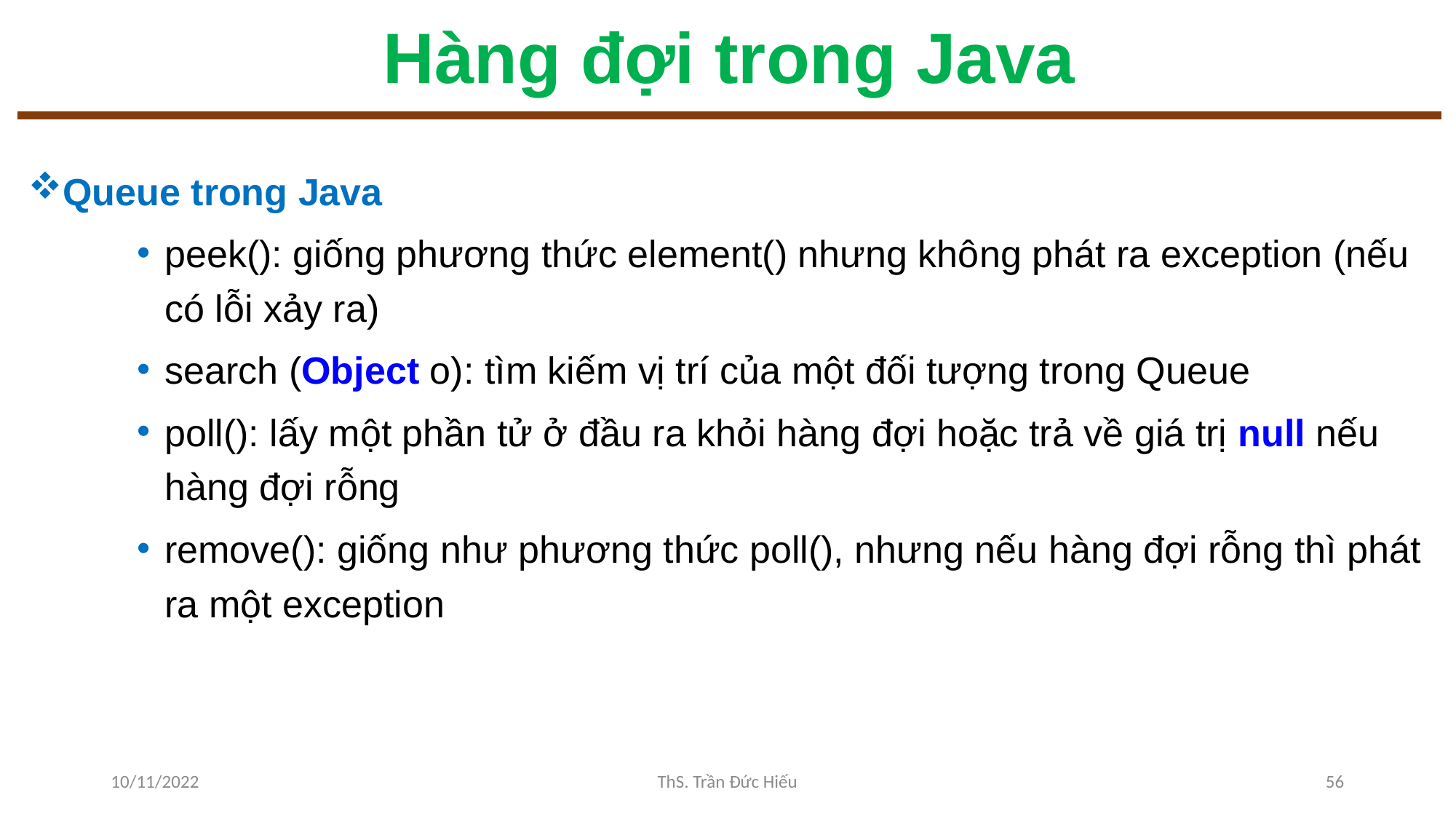

# Hàng đợi trong Java
Queue trong Java
peek(): giống phương thức element() nhưng không phát ra exception (nếu có lỗi xảy ra)
search (Object o): tìm kiếm vị trí của một đối tượng trong Queue
poll(): lấy một phần tử ở đầu ra khỏi hàng đợi hoặc trả về giá trị null nếu hàng đợi rỗng
remove(): giống như phương thức poll(), nhưng nếu hàng đợi rỗng thì phát ra một exception

10/11/2022
ThS. Trần Đức Hiếu
56